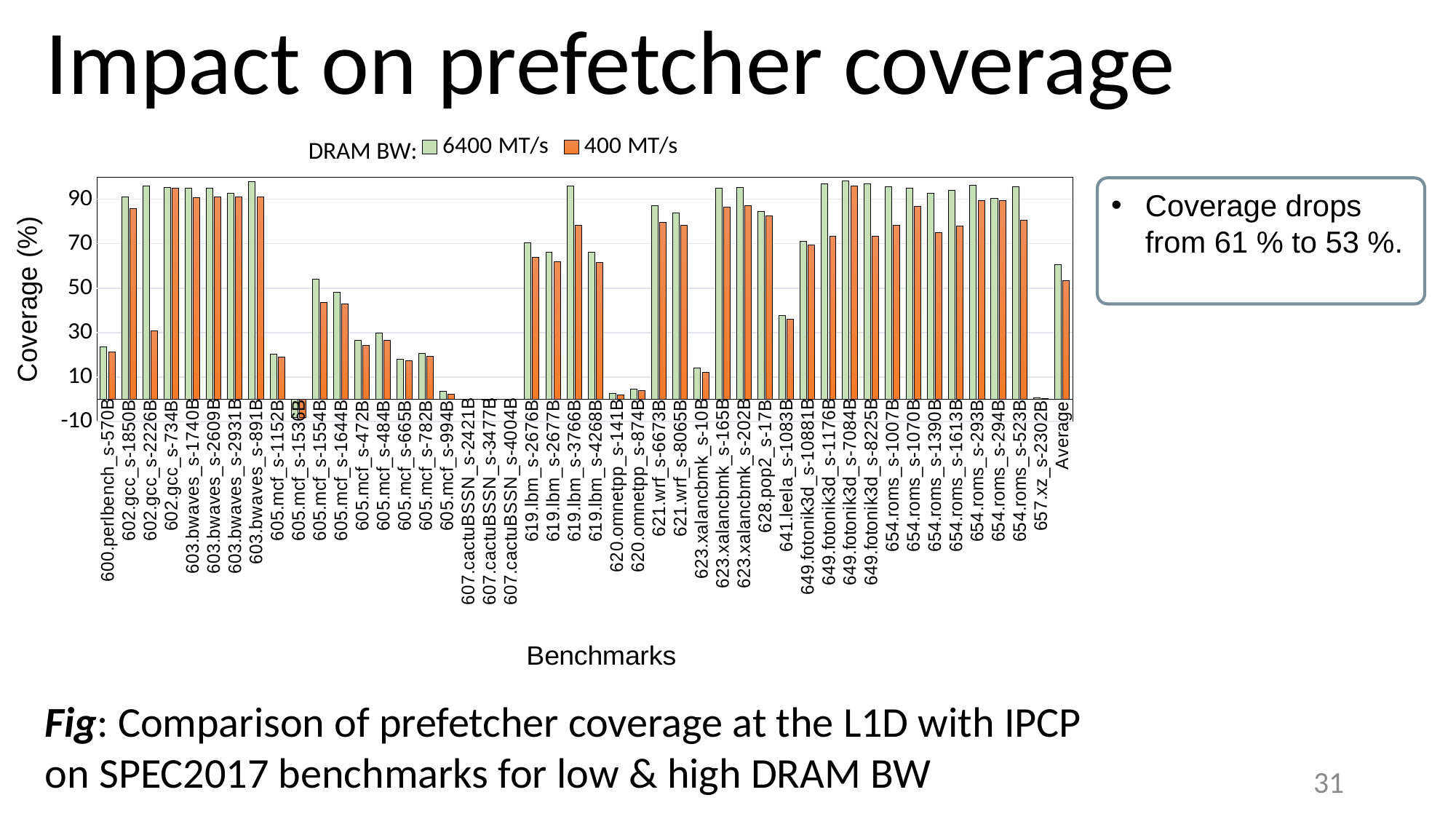

# Impact on prefetcher coverage

### Chart

| Category | 6400 MT/s | 400 MT/s |
|---|---|---|
| 600.perlbench_s-570B | 23.7 | 21.2 |
| 602.gcc_s-1850B | 91.16 | 85.71 |
| 602.gcc_s-2226B | 96.12 | 30.9 |
| 602.gcc_s-734B | 95.19 | 95.09 |
| 603.bwaves_s-1740B | 94.88 | 90.88 |
| 603.bwaves_s-2609B | 94.91 | 90.93 |
| 603.bwaves_s-2931B | 92.75 | 91.23 |
| 603.bwaves_s-891B | 98.02 | 90.97 |
| 605.mcf_s-1152B | 20.23 | 18.86 |
| 605.mcf_s-1536B | -8.12 | -8.4 |
| 605.mcf_s-1554B | 53.92 | 43.42 |
| 605.mcf_s-1644B | 48.15 | 42.95 |
| 605.mcf_s-472B | 26.63 | 24.04 |
| 605.mcf_s-484B | 29.82 | 26.54 |
| 605.mcf_s-665B | 18.1 | 17.31 |
| 605.mcf_s-782B | 20.73 | 19.33 |
| 605.mcf_s-994B | 3.72 | 2.31 |
| 607.cactuBSSN_s-2421B | -0.05 | 0.01 |
| 607.cactuBSSN_s-3477B | -0.25 | -0.24 |
| 607.cactuBSSN_s-4004B | -0.19 | -0.19 |
| 619.lbm_s-2676B | 70.31 | 64.02 |
| 619.lbm_s-2677B | 66.28 | 61.87 |
| 619.lbm_s-3766B | 96.07 | 78.35 |
| 619.lbm_s-4268B | 66.25 | 61.64 |
| 620.omnetpp_s-141B | 2.63 | 1.95 |
| 620.omnetpp_s-874B | 4.43 | 3.81 |
| 621.wrf_s-6673B | 87.27 | 79.48 |
| 621.wrf_s-8065B | 83.72 | 78.4 |
| 623.xalancbmk_s-10B | 13.95 | 11.93 |
| 623.xalancbmk_s-165B | 94.93 | 86.39 |
| 623.xalancbmk_s-202B | 95.21 | 87.04 |
| 628.pop2_s-17B | 84.5 | 82.57 |
| 641.leela_s-1083B | 37.51 | 36.13 |
| 649.fotonik3d_s-10881B | 70.93 | 69.37 |
| 649.fotonik3d_s-1176B | 96.8 | 73.42 |
| 649.fotonik3d_s-7084B | 98.16 | 95.92 |
| 649.fotonik3d_s-8225B | 96.79 | 73.43 |
| 654.roms_s-1007B | 95.79 | 78.35 |
| 654.roms_s-1070B | 95.15 | 86.95 |
| 654.roms_s-1390B | 92.72 | 74.98 |
| 654.roms_s-1613B | 94.04 | 77.97 |
| 654.roms_s-293B | 96.29 | 89.27 |
| 654.roms_s-294B | 90.39 | 89.43 |
| 654.roms_s-523B | 95.55 | 80.6 |
| 657.xz_s-2302B | 0.46 | 0.4 |
| Average | 60.567777777777785 | 53.47822222222222 |
DRAM BW:
Coverage drops from 61 % to 53 %.

Fig: Comparison of prefetcher coverage at the L1D with IPCP on SPEC2017 benchmarks for low & high DRAM BW
31